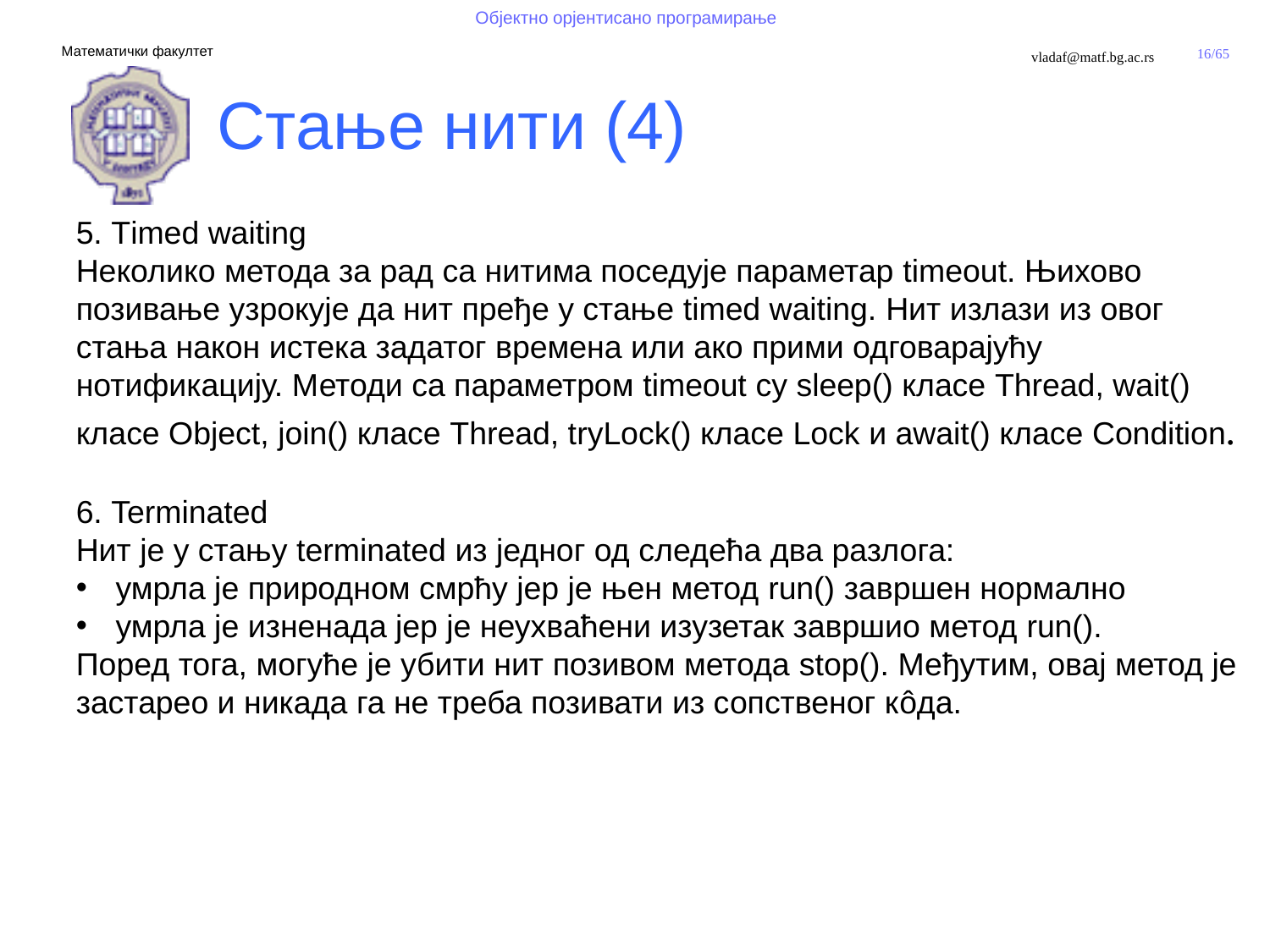

Стање нити (4)
5. Тimed waiting
Неколико метода за рад са нитима поседује параметар timeout. Њихово позивање узрокује да нит пређе у стање timed waiting. Нит излази из овог стања након истека задатог времена или ако прими одговарајућу нотификацију. Методи са параметром timeout су sleep() класе Thread, wait() класе Object, join() класе Thread, tryLock() класе Lock и await() класе Condition.

6. Terminated
Нит је у стању terminated из једног од следећа два разлога:
умрла је природном смрћу јер је њен метод run() завршен нормално
умрла је изненада јер је неухваћени изузетак завршио метод run().
Поред тога, могуће је убити нит позивом метода stop(). Међутим, овај метод је застарео и никада га не треба позивати из сопственог кôда.